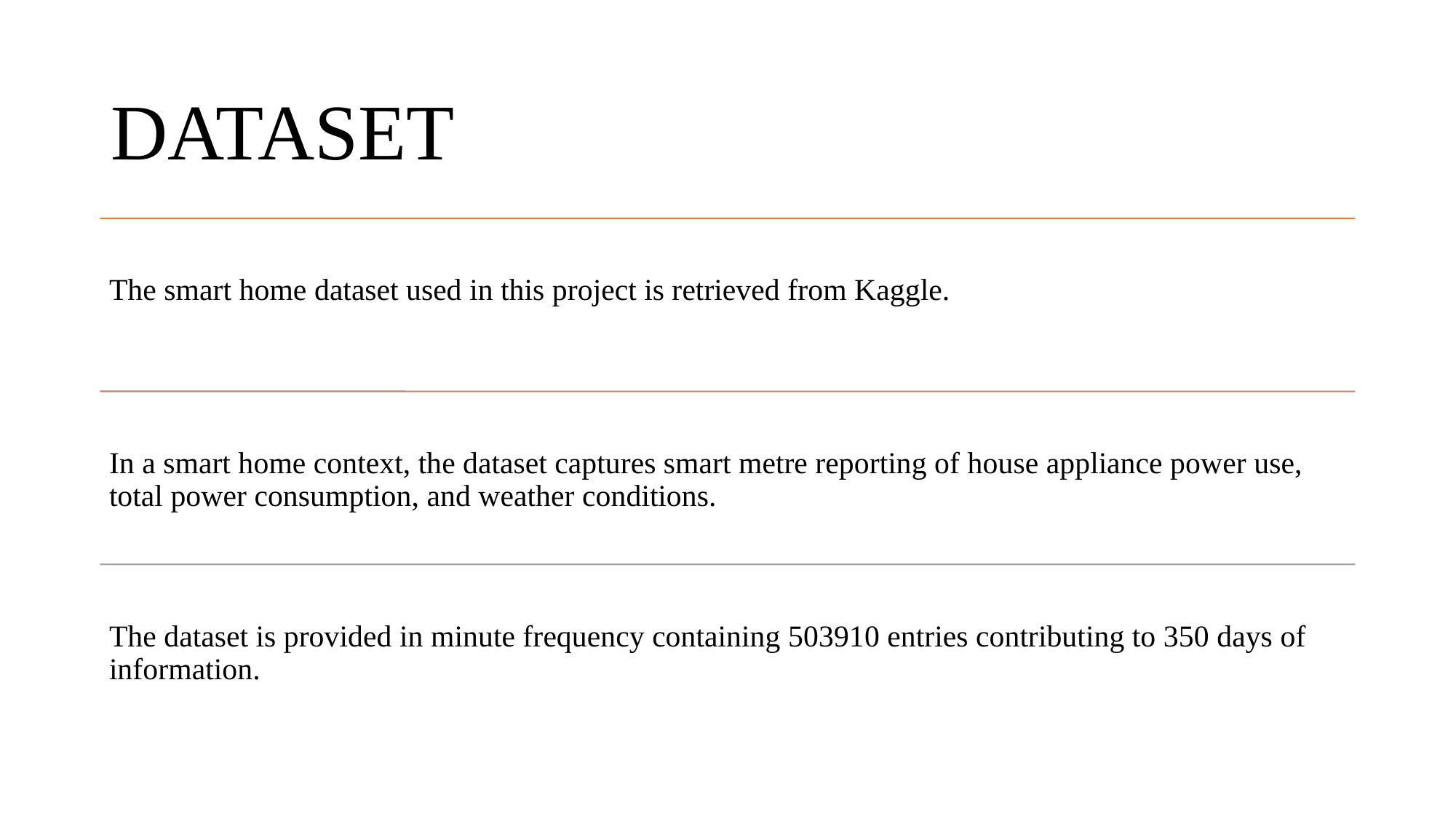

# DATASET

The smart home dataset used in this project is retrieved from Kaggle.

In a smart home context, the dataset captures smart metre reporting of house appliance power use, total power consumption, and weather conditions.

The dataset is provided in minute frequency containing 503910 entries contributing to 350 days of information.